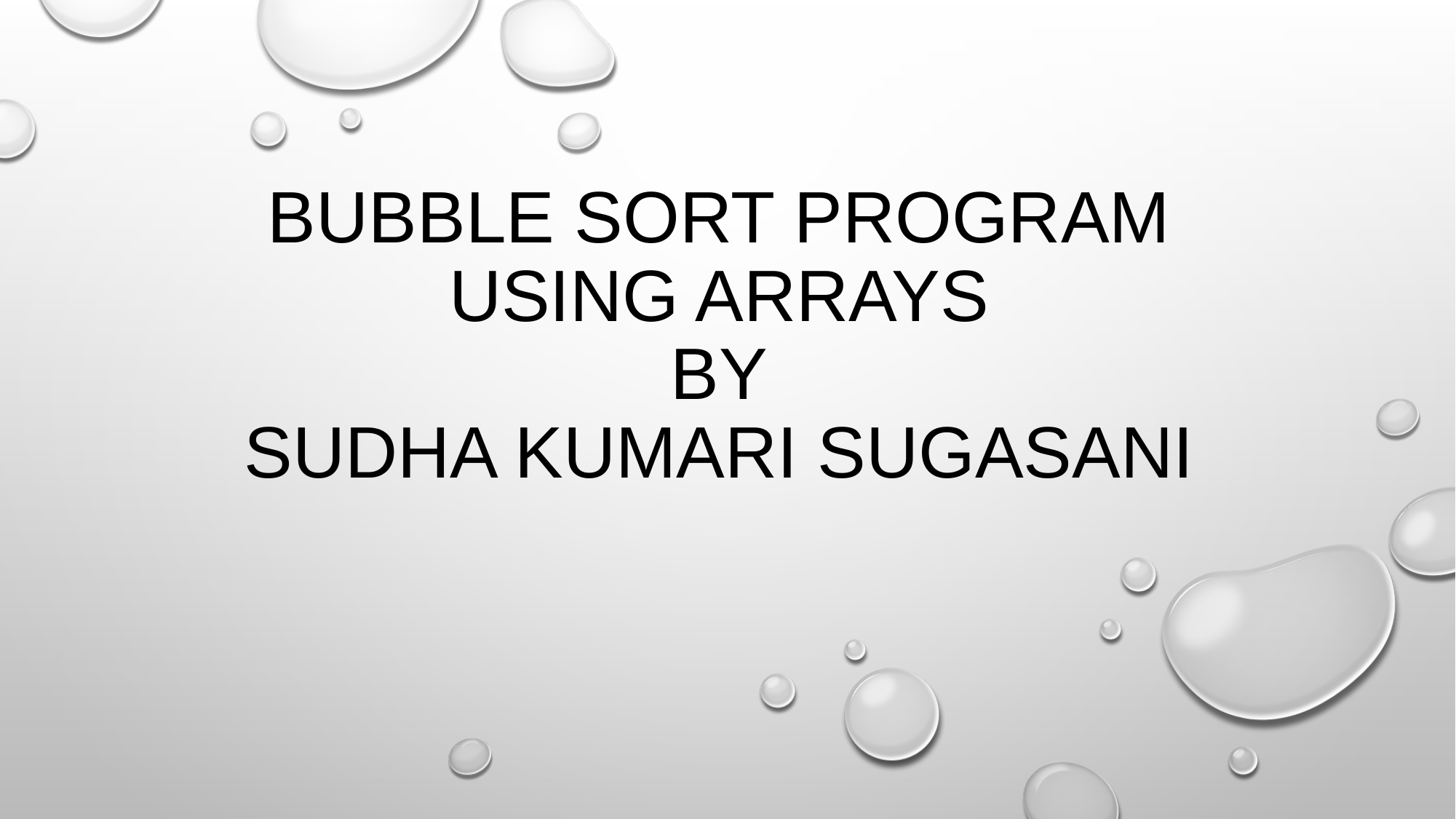

# Bubble Sort Program using Arrays By Sudha Kumari Sugasani